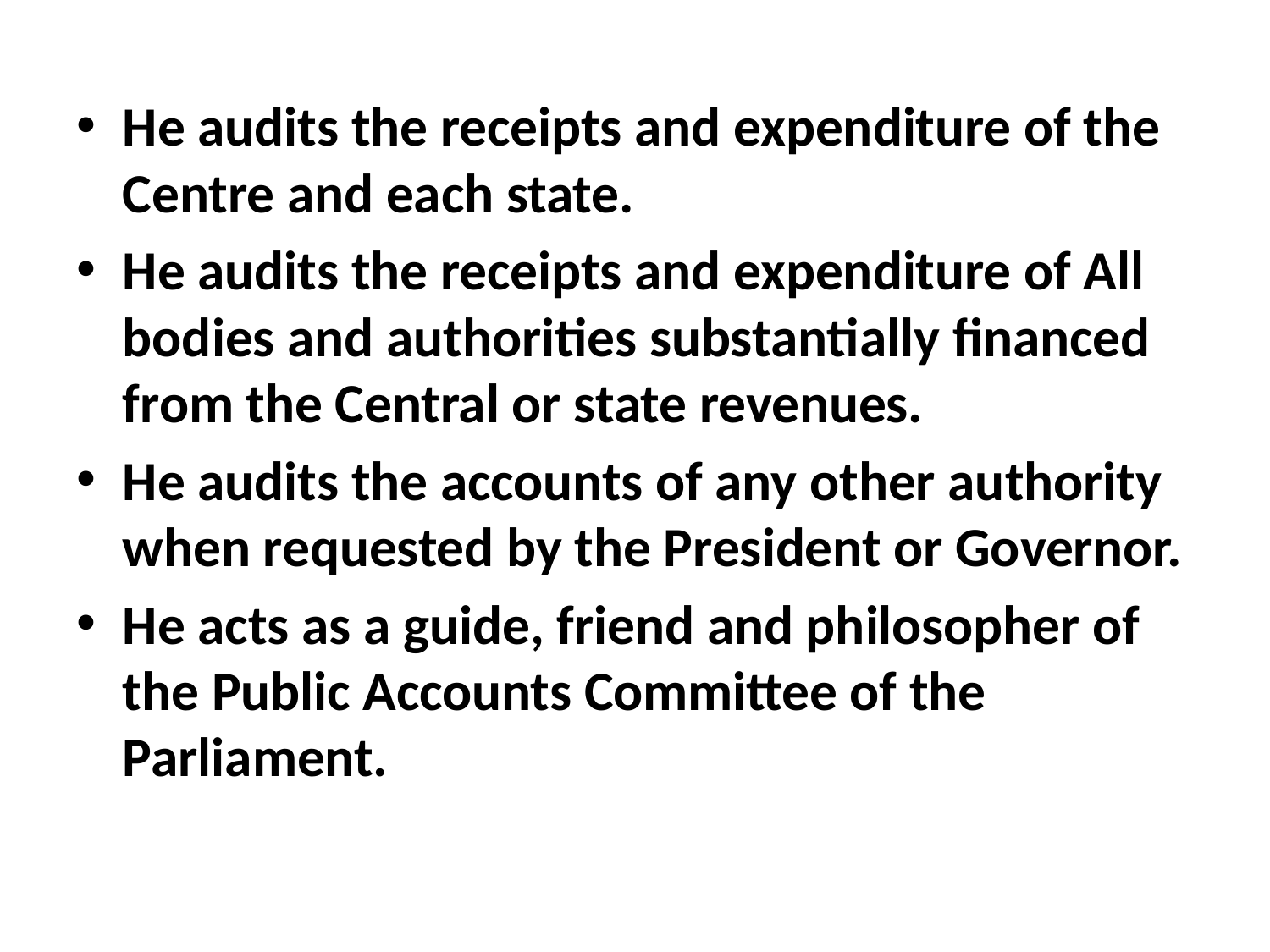

He audits the receipts and expenditure of the Centre and each state.
He audits the receipts and expenditure of All bodies and authorities substantially financed from the Central or state revenues.
He audits the accounts of any other authority when requested by the President or Governor.
He acts as a guide, friend and philosopher of the Public Accounts Committee of the Parliament.